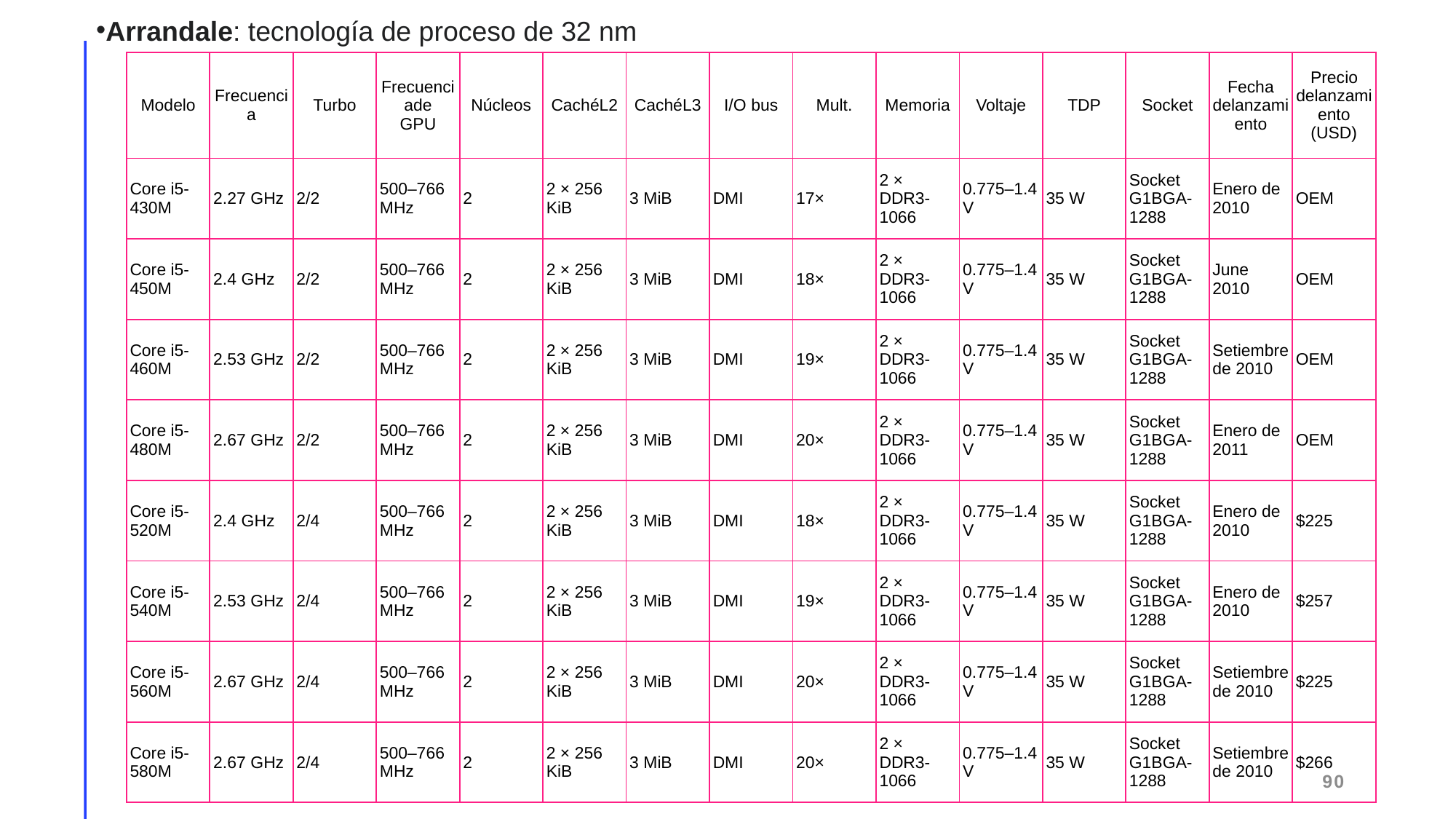

Arrandale: tecnología de proceso de 32 nm
| Modelo | Frecuencia | Turbo | Frecuenciade GPU | Núcleos | CachéL2 | CachéL3 | I/O bus | Mult. | Memoria | Voltaje | TDP | Socket | Fecha delanzamiento | Precio delanzamiento (USD) |
| --- | --- | --- | --- | --- | --- | --- | --- | --- | --- | --- | --- | --- | --- | --- |
| Core i5-430M | 2.27 GHz | 2/2 | 500–766 MHz | 2 | 2 × 256 KiB | 3 MiB | DMI | 17× | 2 × DDR3-1066 | 0.775–1.4 V | 35 W | Socket G1BGA-1288 | Enero de 2010 | OEM |
| Core i5-450M | 2.4 GHz | 2/2 | 500–766 MHz | 2 | 2 × 256 KiB | 3 MiB | DMI | 18× | 2 × DDR3-1066 | 0.775–1.4 V | 35 W | Socket G1BGA-1288 | June 2010 | OEM |
| Core i5-460M | 2.53 GHz | 2/2 | 500–766 MHz | 2 | 2 × 256 KiB | 3 MiB | DMI | 19× | 2 × DDR3-1066 | 0.775–1.4 V | 35 W | Socket G1BGA-1288 | Setiembre de 2010 | OEM |
| Core i5-480M | 2.67 GHz | 2/2 | 500–766 MHz | 2 | 2 × 256 KiB | 3 MiB | DMI | 20× | 2 × DDR3-1066 | 0.775–1.4 V | 35 W | Socket G1BGA-1288 | Enero de 2011 | OEM |
| Core i5-520M | 2.4 GHz | 2/4 | 500–766 MHz | 2 | 2 × 256 KiB | 3 MiB | DMI | 18× | 2 × DDR3-1066 | 0.775–1.4 V | 35 W | Socket G1BGA-1288 | Enero de 2010 | $225 |
| Core i5-540M | 2.53 GHz | 2/4 | 500–766 MHz | 2 | 2 × 256 KiB | 3 MiB | DMI | 19× | 2 × DDR3-1066 | 0.775–1.4 V | 35 W | Socket G1BGA-1288 | Enero de 2010 | $257 |
| Core i5-560M | 2.67 GHz | 2/4 | 500–766 MHz | 2 | 2 × 256 KiB | 3 MiB | DMI | 20× | 2 × DDR3-1066 | 0.775–1.4 V | 35 W | Socket G1BGA-1288 | Setiembre de 2010 | $225 |
| Core i5-580M | 2.67 GHz | 2/4 | 500–766 MHz | 2 | 2 × 256 KiB | 3 MiB | DMI | 20× | 2 × DDR3-1066 | 0.775–1.4 V | 35 W | Socket G1BGA-1288 | Setiembre de 2010 | $266 |
90